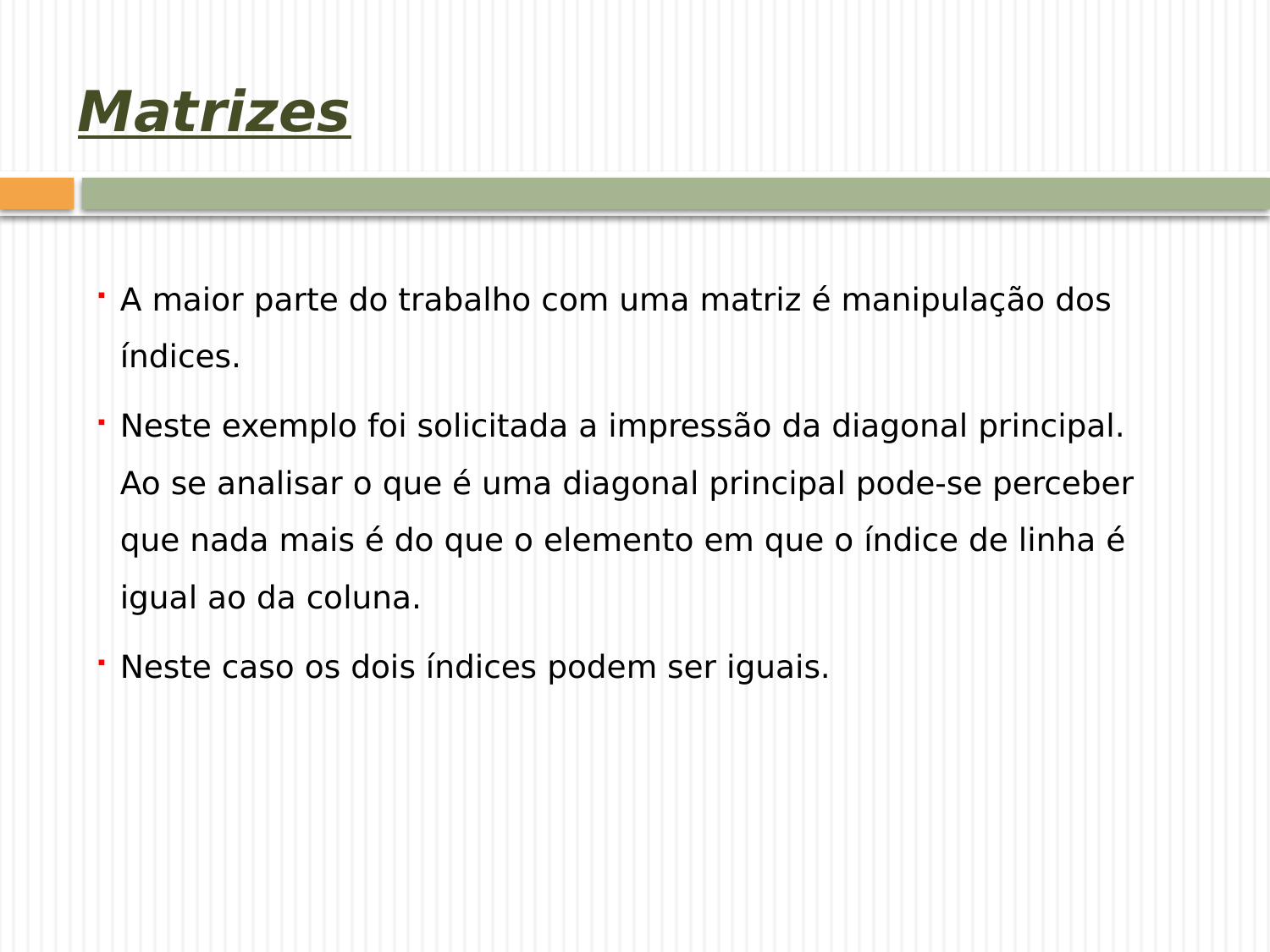

# Matrizes
A maior parte do trabalho com uma matriz é manipulação dos índices.
Neste exemplo foi solicitada a impressão da diagonal principal. Ao se analisar o que é uma diagonal principal pode-se perceber que nada mais é do que o elemento em que o índice de linha é igual ao da coluna.
Neste caso os dois índices podem ser iguais.